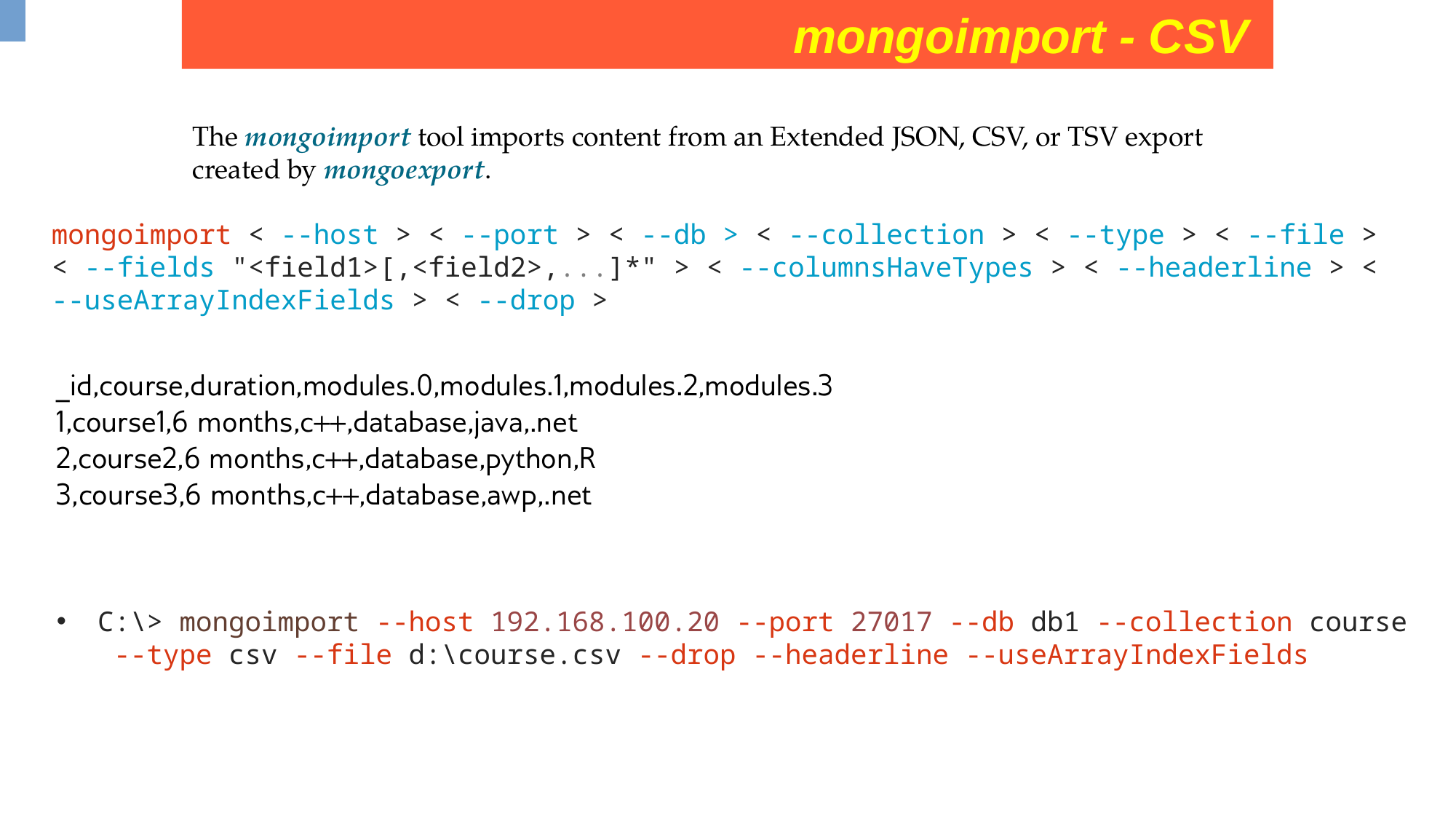

mongoimport - CSV
The mongoimport tool imports content from an Extended JSON, CSV, or TSV export created by mongoexport.
mongoimport < --host > < --port > < --db > < --collection > < --type > < --file > < --fields "<field1>[,<field2>,...]*" > < --columnsHaveTypes > < --headerline > < --useArrayIndexFields > < --drop >
_id,course,duration,modules.0,modules.1,modules.2,modules.3
1,course1,6 months,c++,database,java,.net
2,course2,6 months,c++,database,python,R
3,course3,6 months,c++,database,awp,.net
C:\> mongoimport --host 192.168.100.20 --port 27017 --db db1 --collection course  --type csv --file d:\course.csv --drop --headerline --useArrayIndexFields